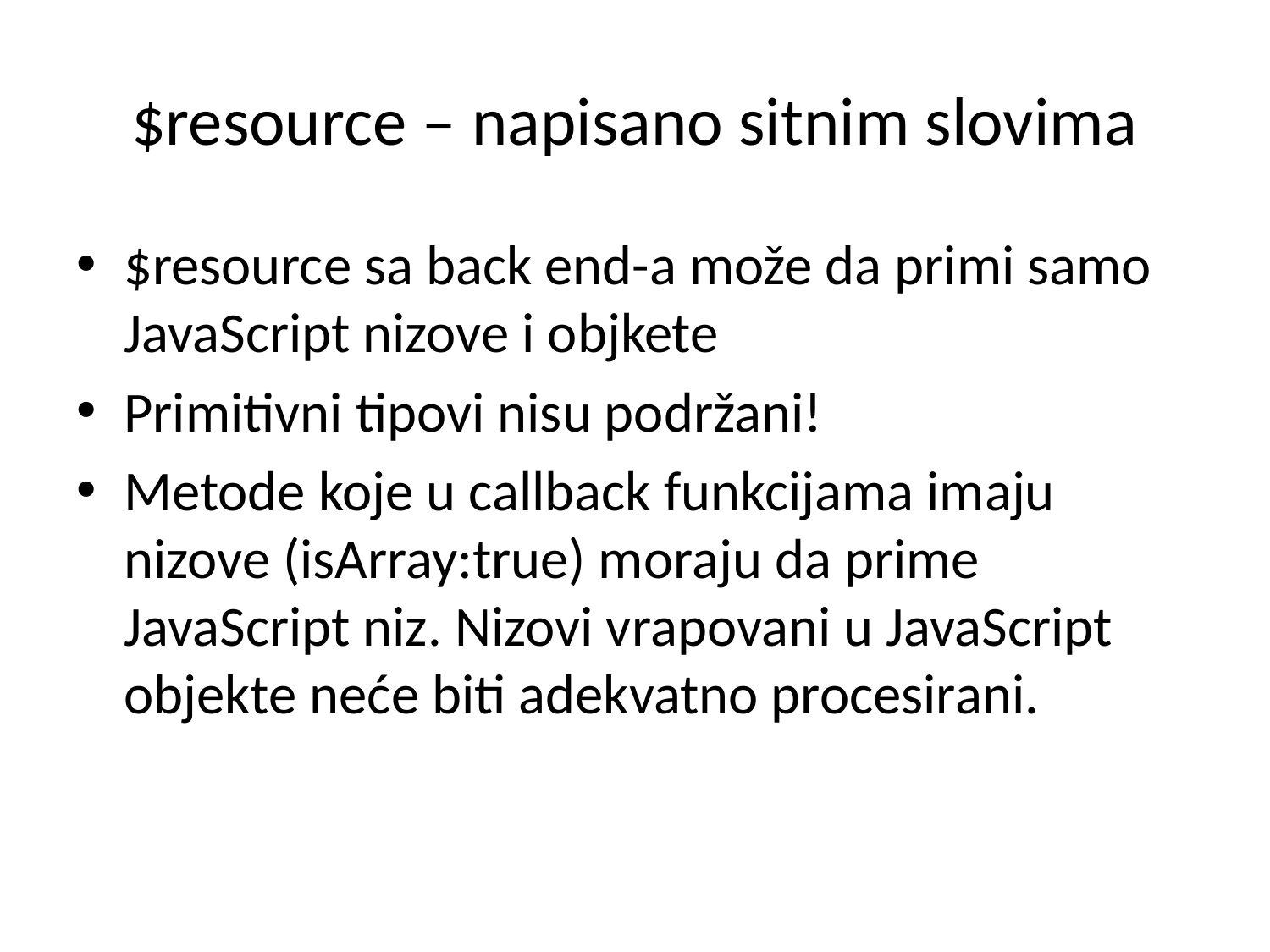

# $resource – napisano sitnim slovima
$resource sa back end-a može da primi samo JavaScript nizove i objkete
Primitivni tipovi nisu podržani!
Metode koje u callback funkcijama imaju nizove (isArray:true) moraju da prime JavaScript niz. Nizovi vrapovani u JavaScript objekte neće biti adekvatno procesirani.